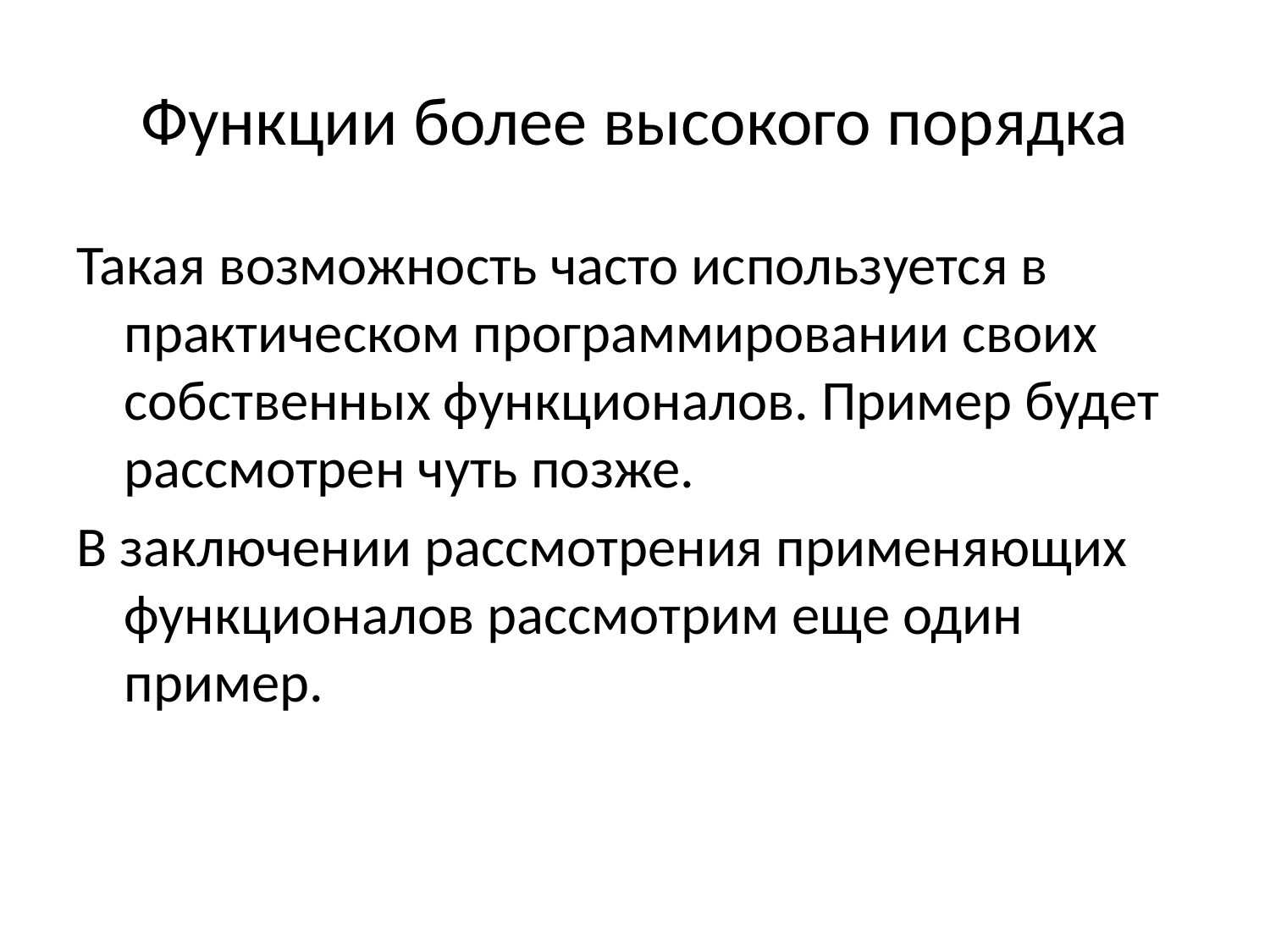

# Функции более высокого порядка
Такая возможность часто используется в практическом программировании своих собственных функционалов. Пример будет рассмотрен чуть позже.
В заключении рассмотрения применяющих функционалов рассмотрим еще один пример.